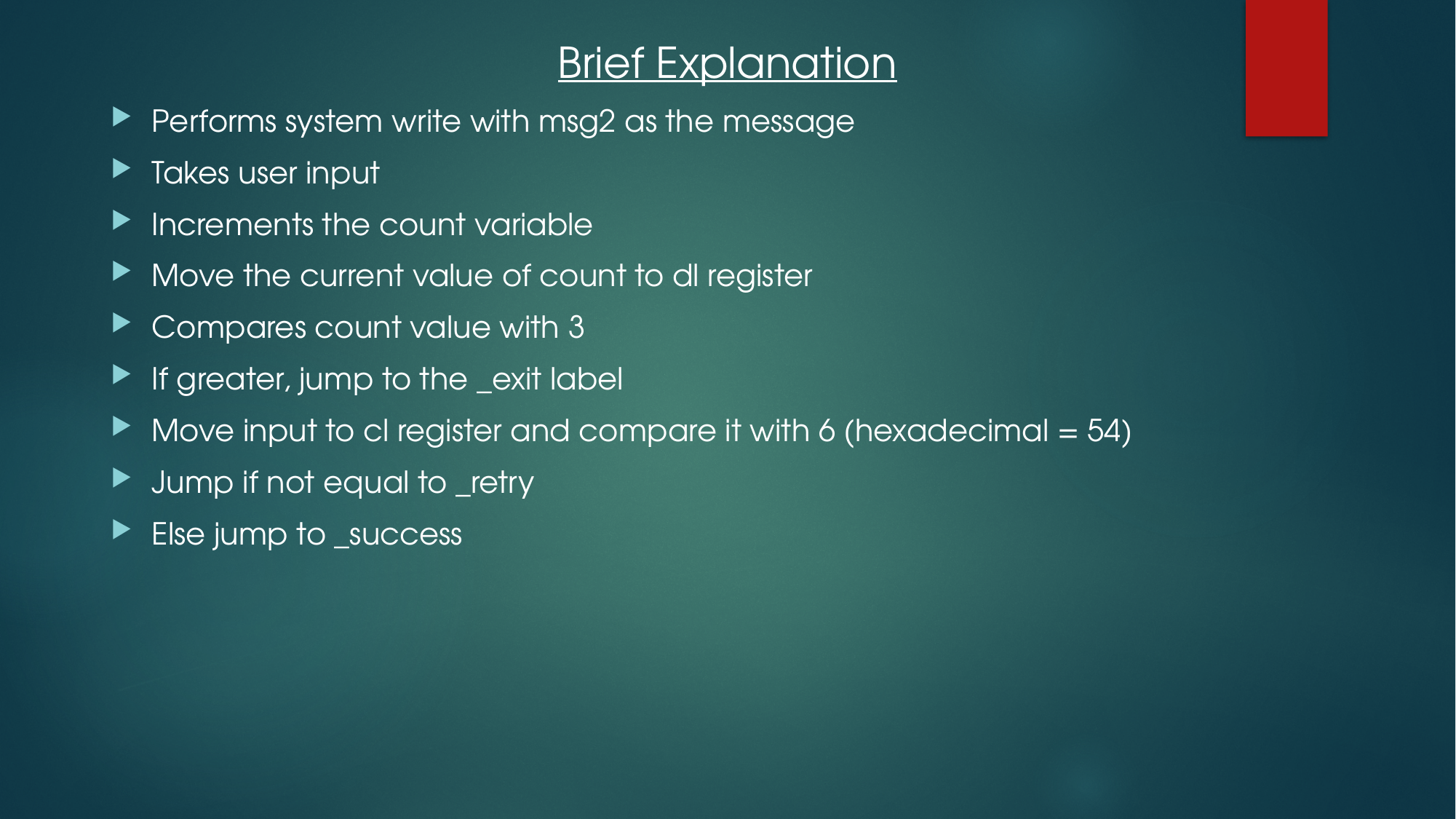

Brief Explanation
Performs system write with msg2 as the message
Takes user input
Increments the count variable
Move the current value of count to dl register
Compares count value with 3
If greater, jump to the _exit label
Move input to cl register and compare it with 6 (hexadecimal = 54)
Jump if not equal to _retry
Else jump to _success